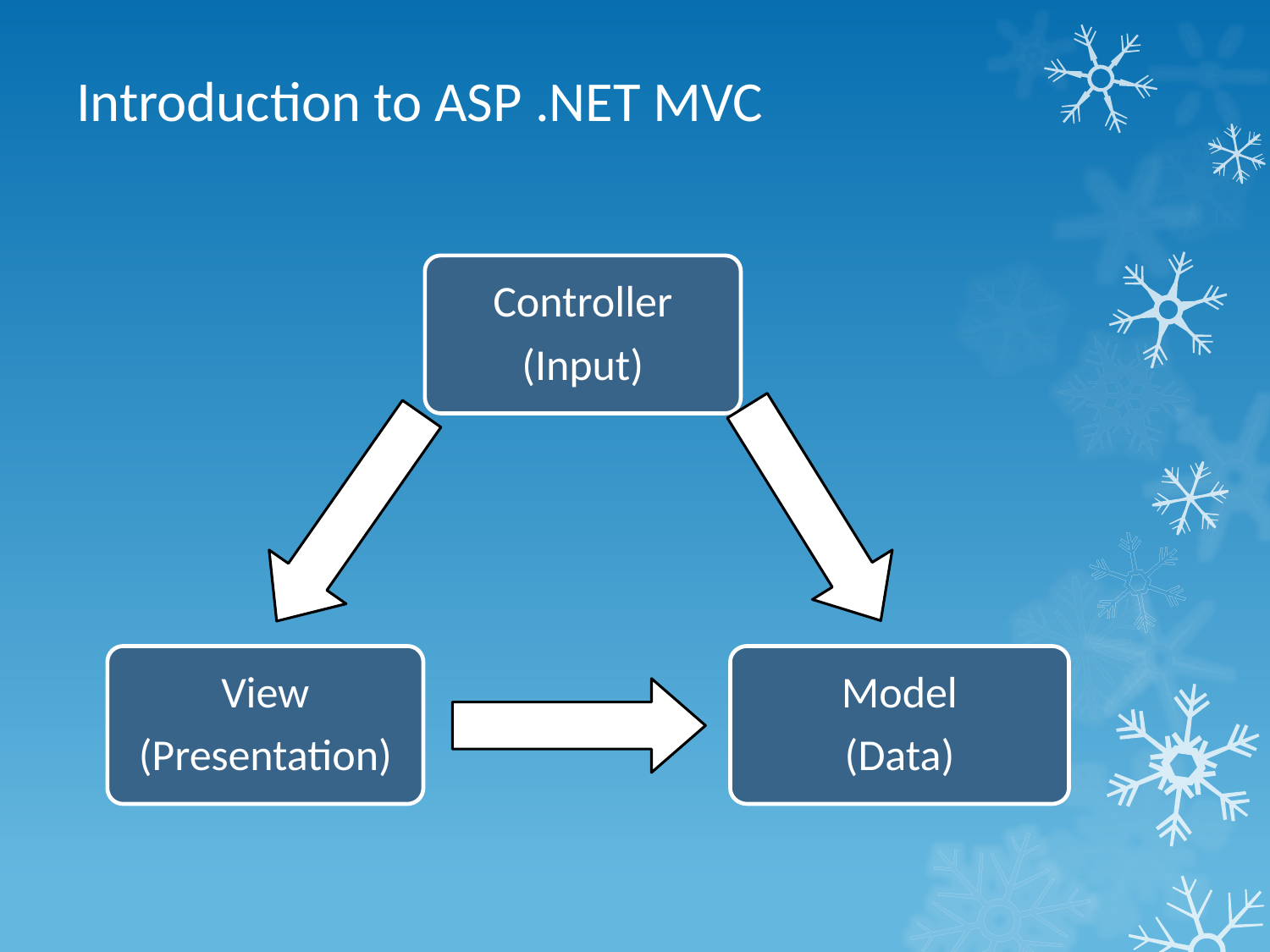

# Introduction to ASP .NET MVC
Controller
(Input)
View
(Presentation)
Model
(Data)